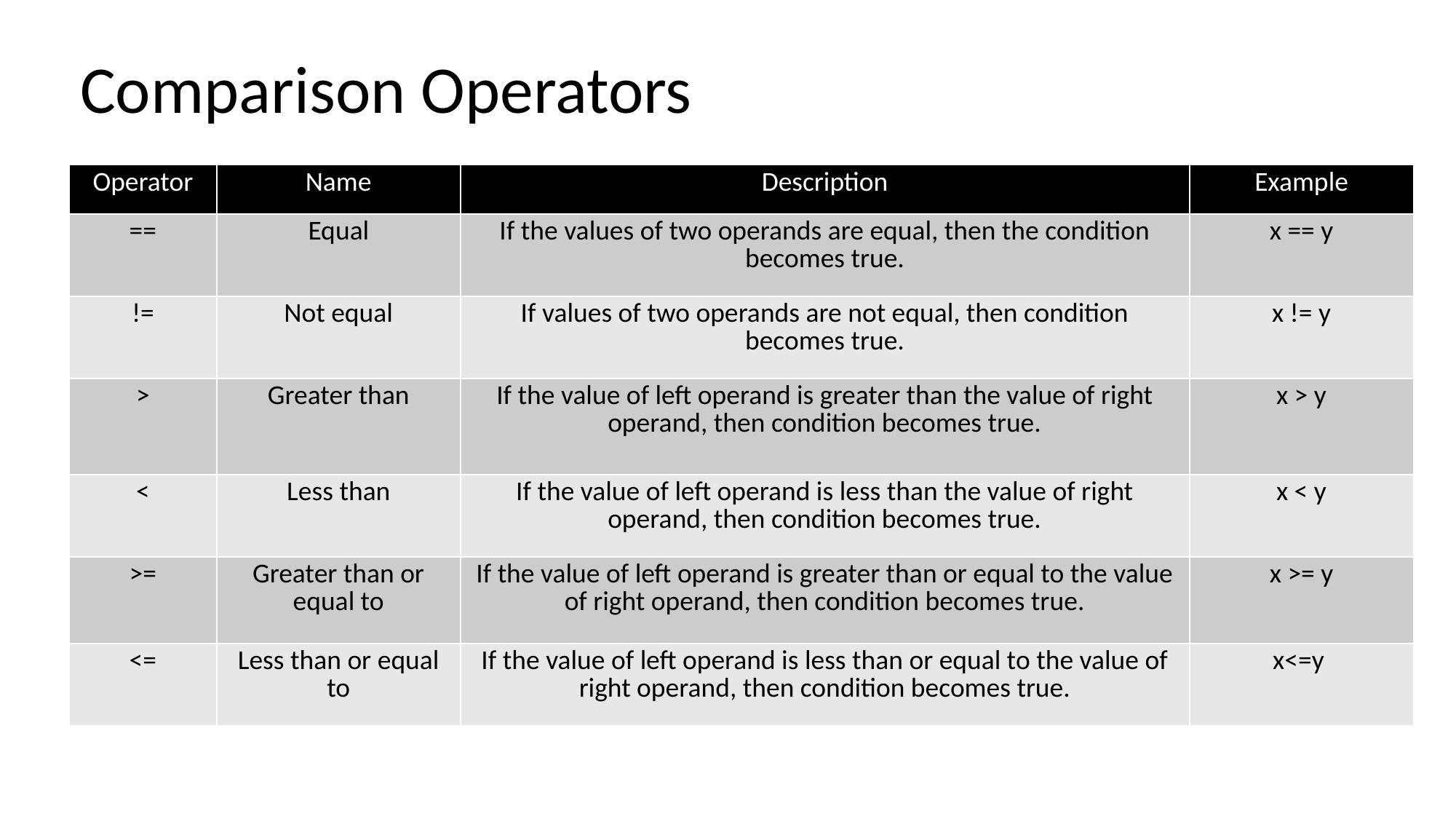

# Comparison Operators
| Operator | Name | Description | Example |
| --- | --- | --- | --- |
| == | Equal | If the values of two operands are equal, then the condition becomes true. | x == y |
| != | Not equal | If values of two operands are not equal, then condition becomes true. | x != y |
| > | Greater than | If the value of left operand is greater than the value of right operand, then condition becomes true. | x > y |
| < | Less than | If the value of left operand is less than the value of right operand, then condition becomes true. | x < y |
| >= | Greater than or equal to | If the value of left operand is greater than or equal to the value of right operand, then condition becomes true. | x >= y |
| <= | Less than or equal to | If the value of left operand is less than or equal to the value of right operand, then condition becomes true. | x<=y |